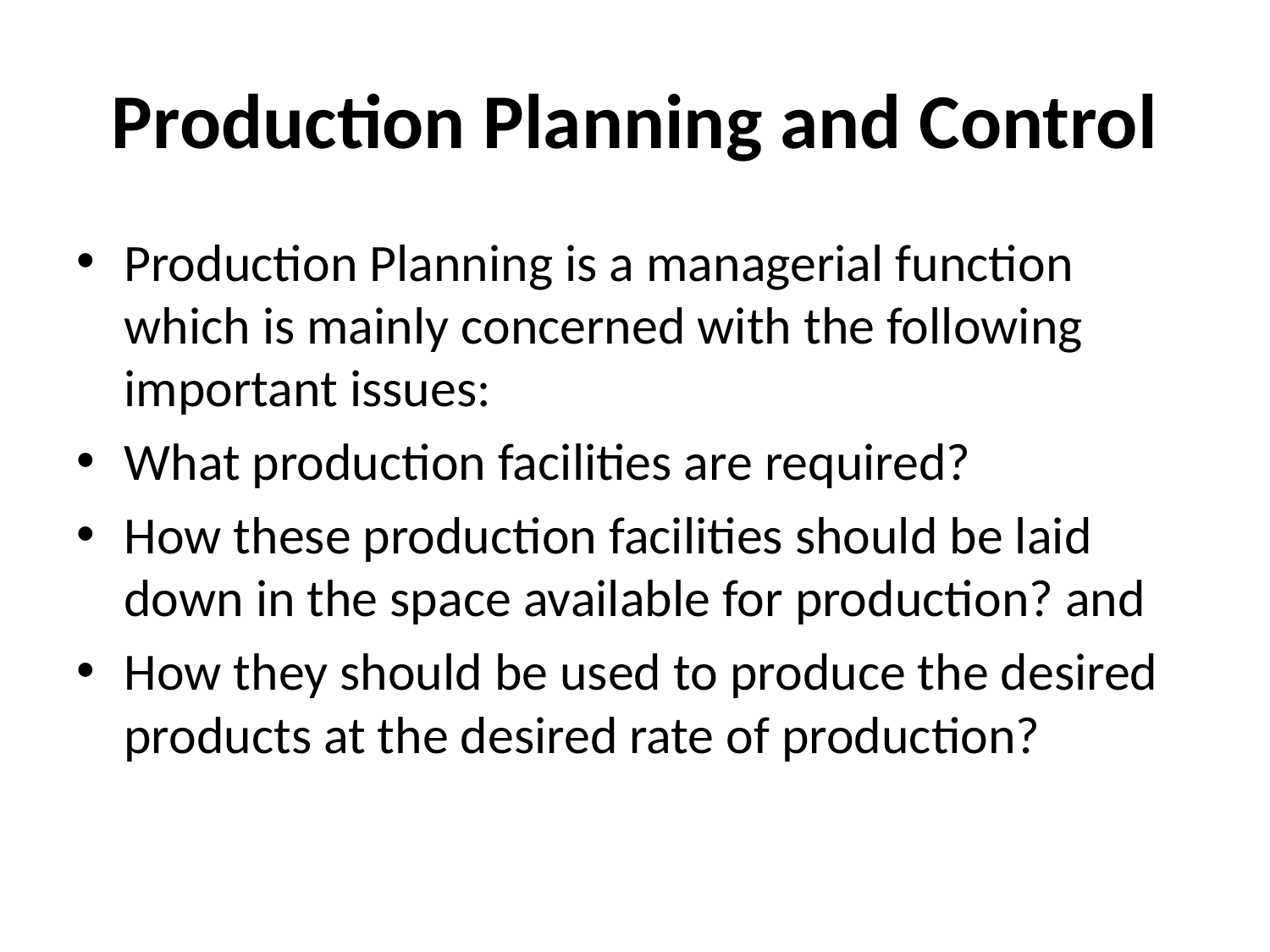

# Production Planning and Control
Production Planning is a managerial function which is mainly concerned with the following important issues:
What production facilities are required?
How these production facilities should be laid down in the space available for production? and
How they should be used to produce the desired products at the desired rate of production?